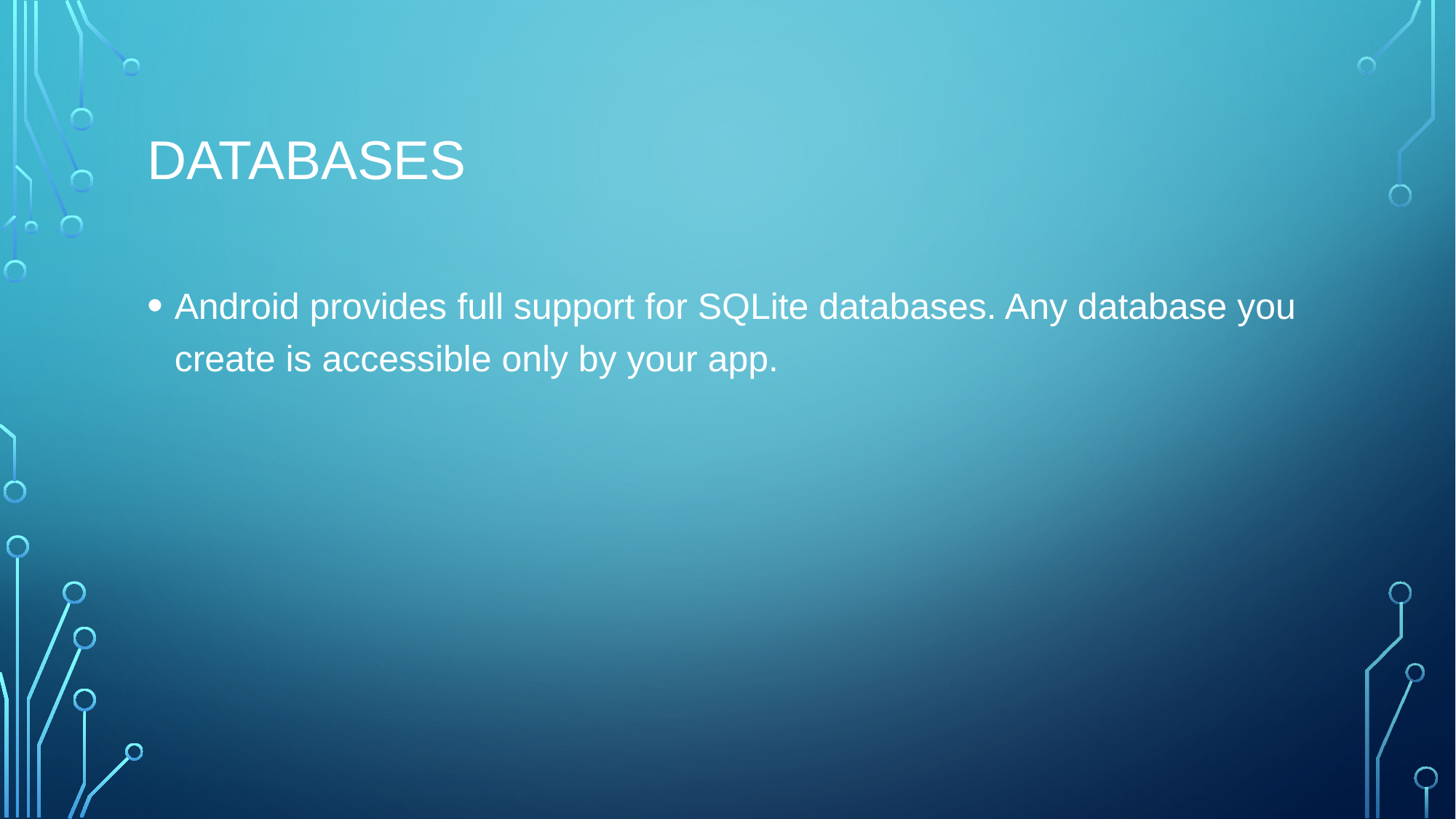

# Databases
Android provides full support for SQLite databases. Any database you create is accessible only by your app.